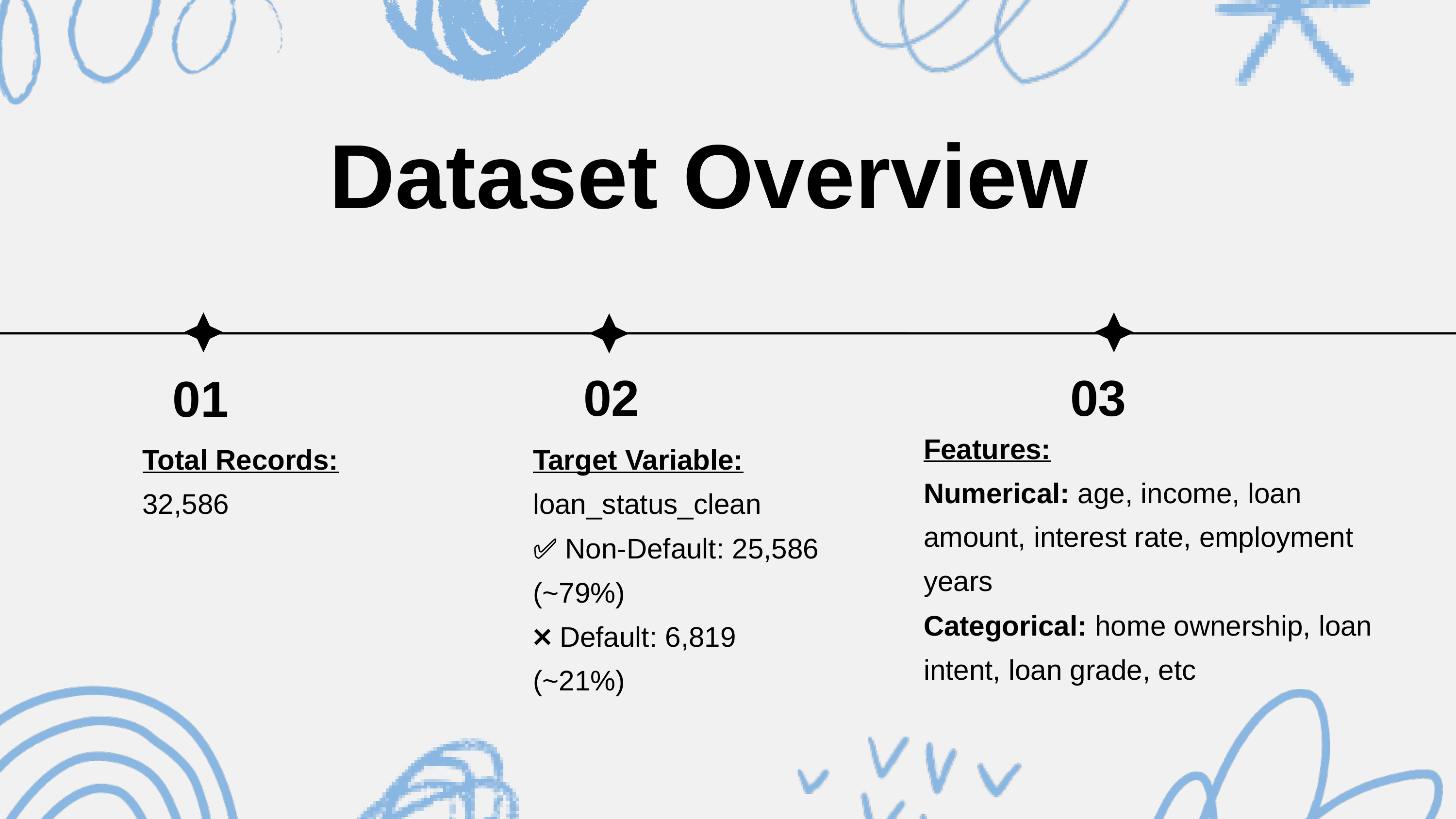

Dataset Overview

02
03
01
Features:
Numerical: age, income, loan amount, interest rate, employment years
Categorical: home ownership, loan intent, loan grade, etc
Total Records: 32,586
Target Variable: loan_status_clean
✅ Non-Default: 25,586 (~79%)
❌ Default: 6,819 (~21%)